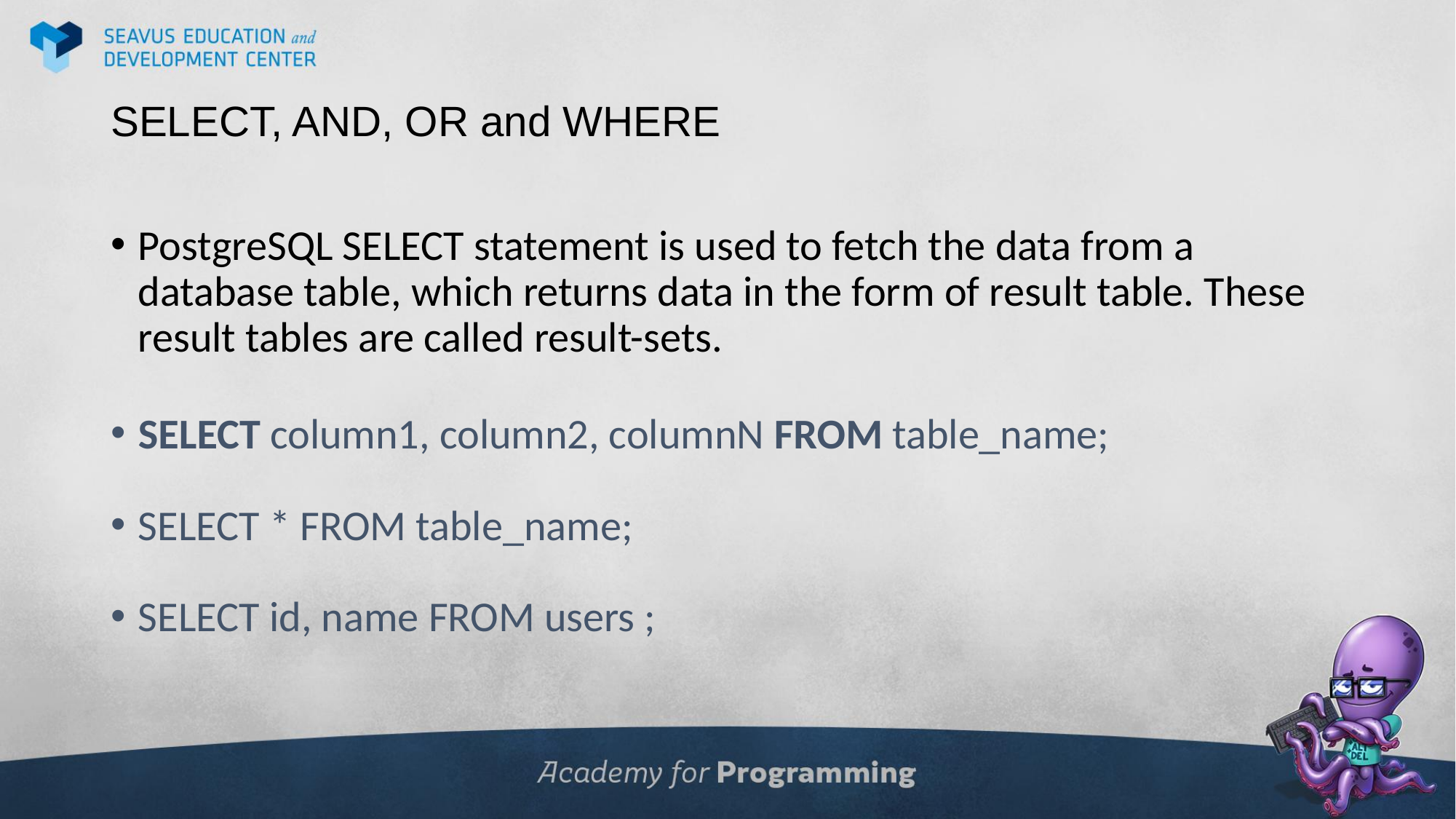

# SELECT, AND, OR and WHERE
PostgreSQL SELECT statement is used to fetch the data from a database table, which returns data in the form of result table. These result tables are called result-sets.
SELECT column1, column2, columnN FROM table_name;
SELECT * FROM table_name;
SELECT id, name FROM users ;